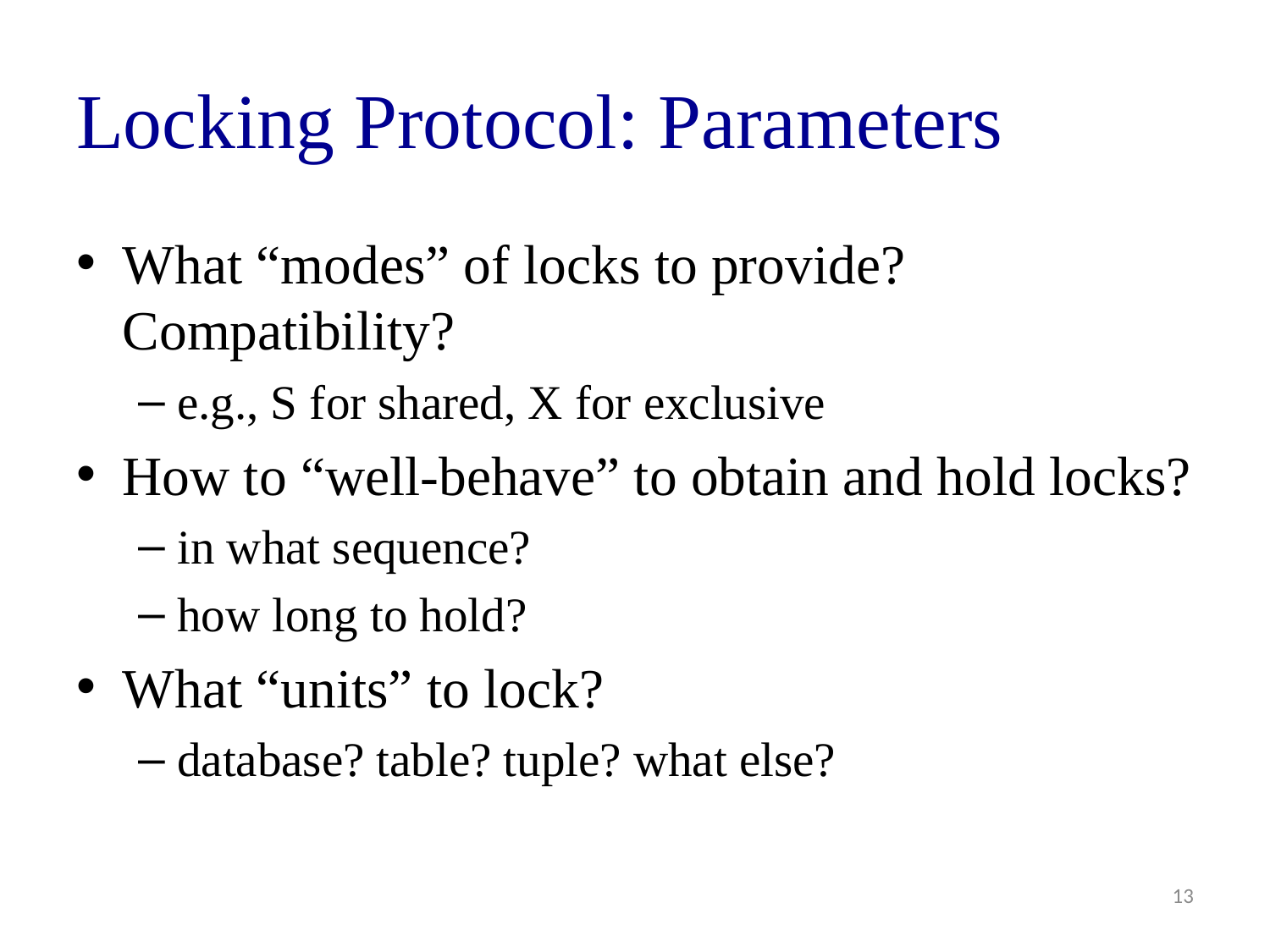

# Locking Protocol: Parameters
What “modes” of locks to provide? Compatibility?
e.g., S for shared, X for exclusive
How to “well-behave” to obtain and hold locks?
in what sequence?
how long to hold?
What “units” to lock?
database? table? tuple? what else?

13